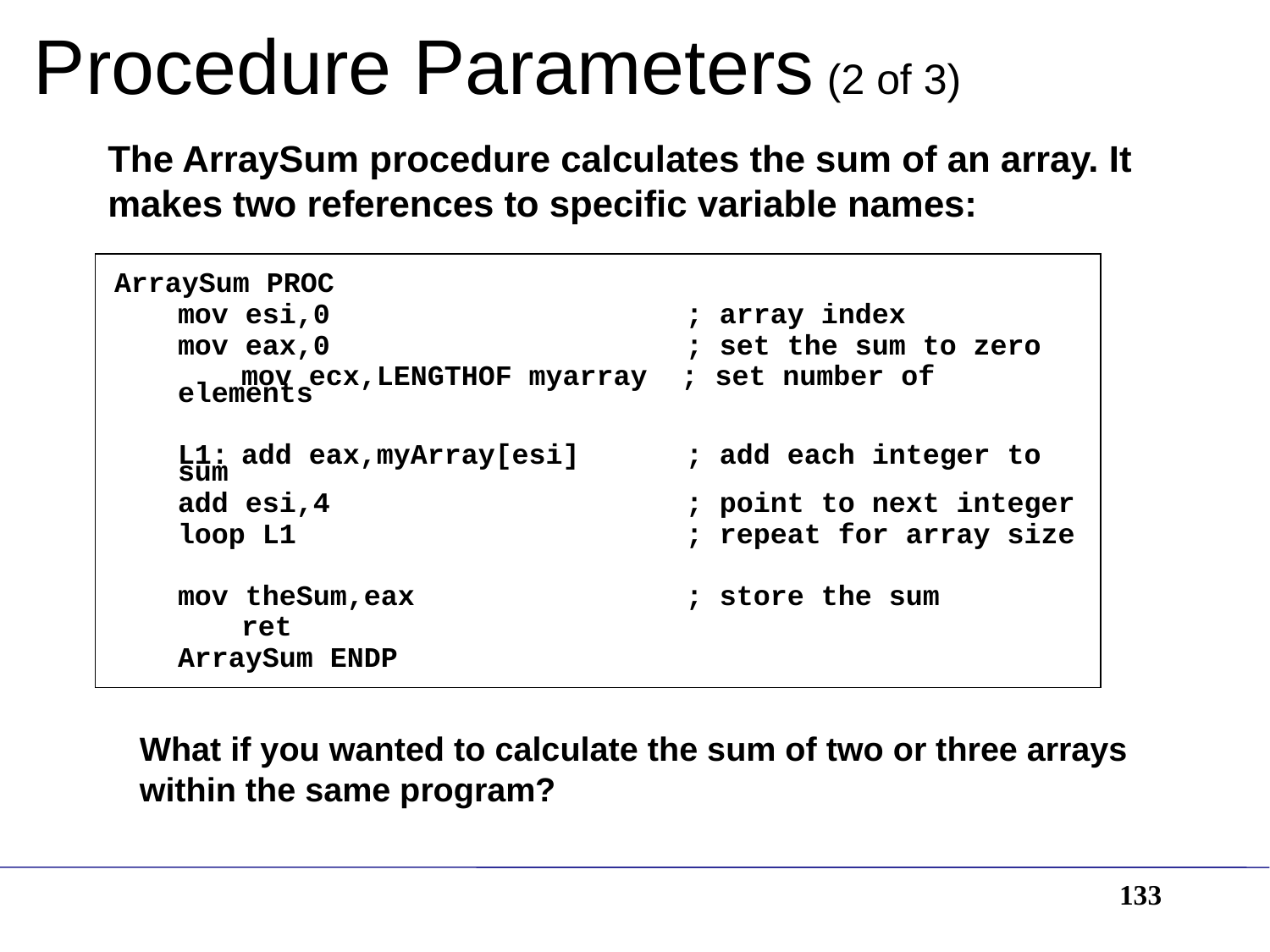

# Procedure Parameters (2 of 3)
The ArraySum procedure calculates the sum of an array. It makes two references to specific variable names:
ArraySum PROC
mov esi,0	; array index
mov eax,0	; set the sum to zero
	mov ecx,LENGTHOF myarray  ; set number of elements

L1:	add eax,myArray[esi]	; add each integer to sum
add esi,4	; point to next integer
loop L1	; repeat for array size

mov theSum,eax	; store the sum
	ret
ArraySum ENDP
What if you wanted to calculate the sum of two or three arrays within the same program?
133
Irvine, Kip R. Assembly Language for Intel-Based Computers, 2003.